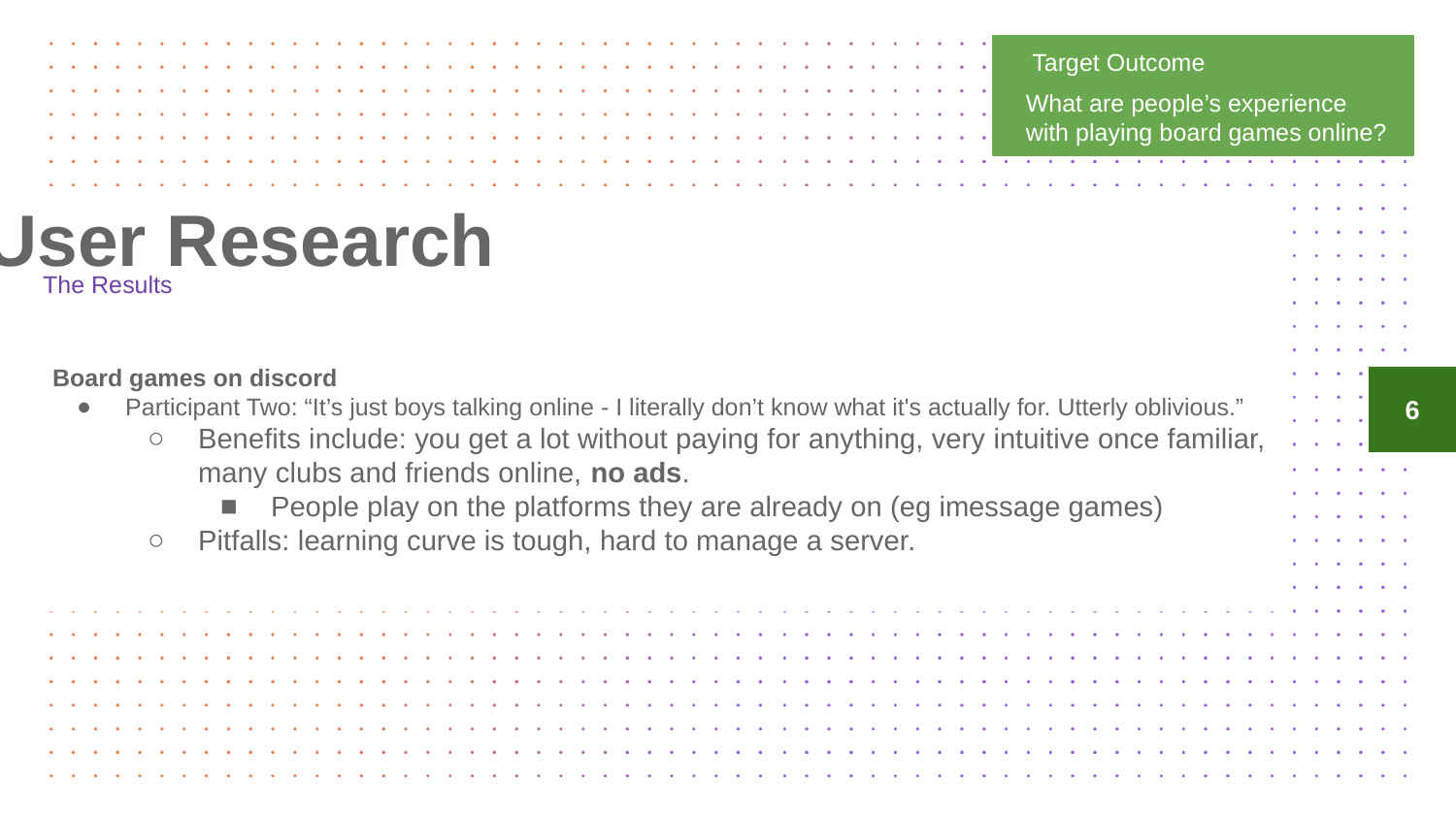

Target Outcome

# User Research
What are people’s experience with playing board games online?

The Results
Board games on discord
Participant Two: “It’s just boys talking online - I literally don’t know what it's actually for. Utterly oblivious.”
Benefits include: you get a lot without paying for anything, very intuitive once familiar, many clubs and friends online, no ads.
People play on the platforms they are already on (eg imessage games)
Pitfalls: learning curve is tough, hard to manage a server.
6